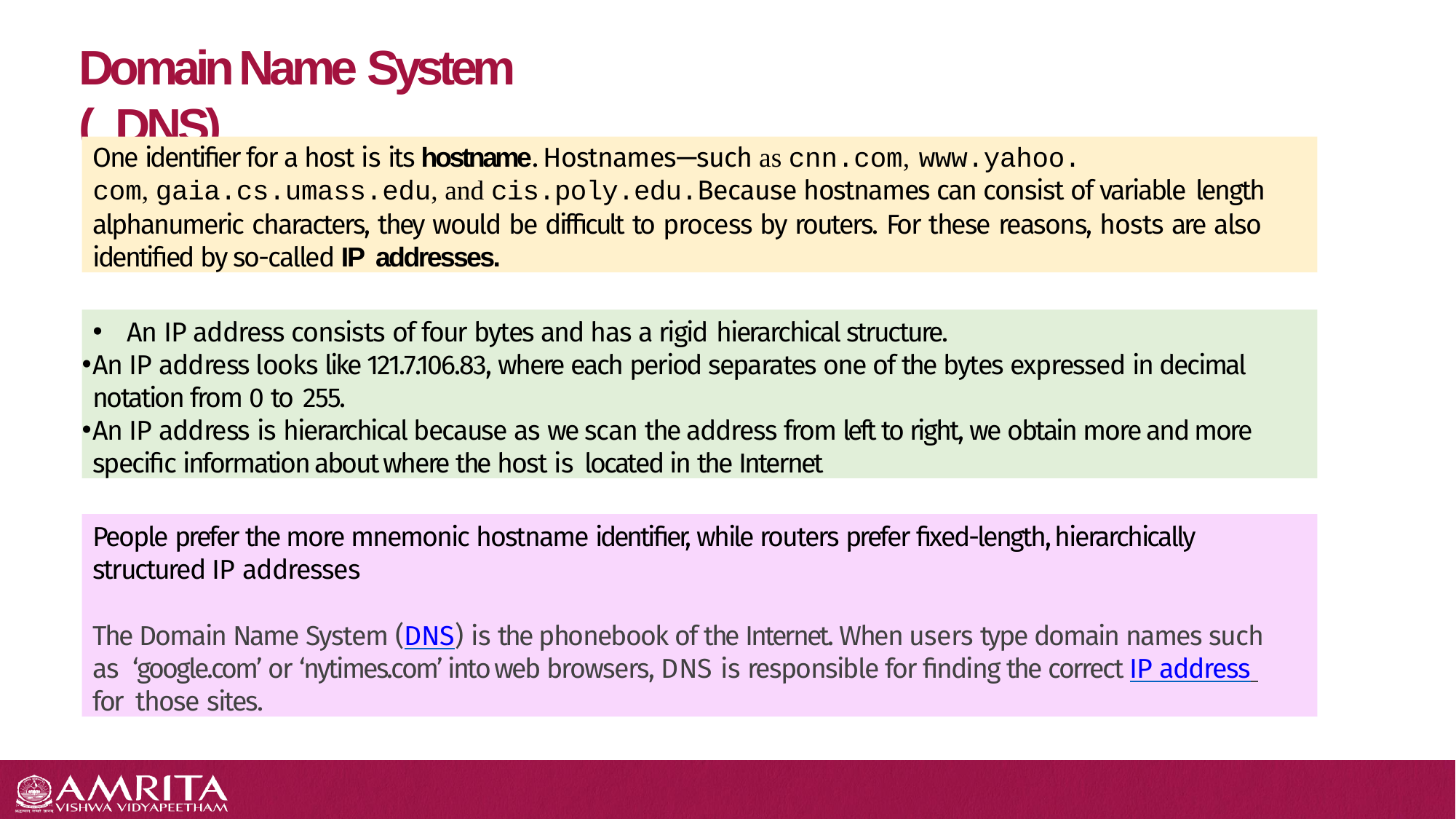

# Domain Name System ( DNS)
One identifier for a host is its hostname. Hostnames—such as cnn.com, www.yahoo.
com, gaia.cs.umass.edu, and cis.poly.edu.Because hostnames can consist of variable length
alphanumeric characters, they would be difficult to process by routers. For these reasons, hosts are also
identified by so-called IP addresses.
An IP address consists of four bytes and has a rigid hierarchical structure.
An IP address looks like 121.7.106.83, where each period separates one of the bytes expressed in decimal  notation from 0 to 255.
An IP address is hierarchical because as we scan the address from left to right, we obtain more and more  specific information about where the host is located in the Internet
People prefer the more mnemonic hostname identifier, while routers prefer fixed-length, hierarchically  structured IP addresses

The Domain Name System (DNS) is the phonebook of the Internet. When users type domain names such as  ‘google.com’ or ‘nytimes.com’ into web browsers, DNS is responsible for finding the correct IP address for  those sites.